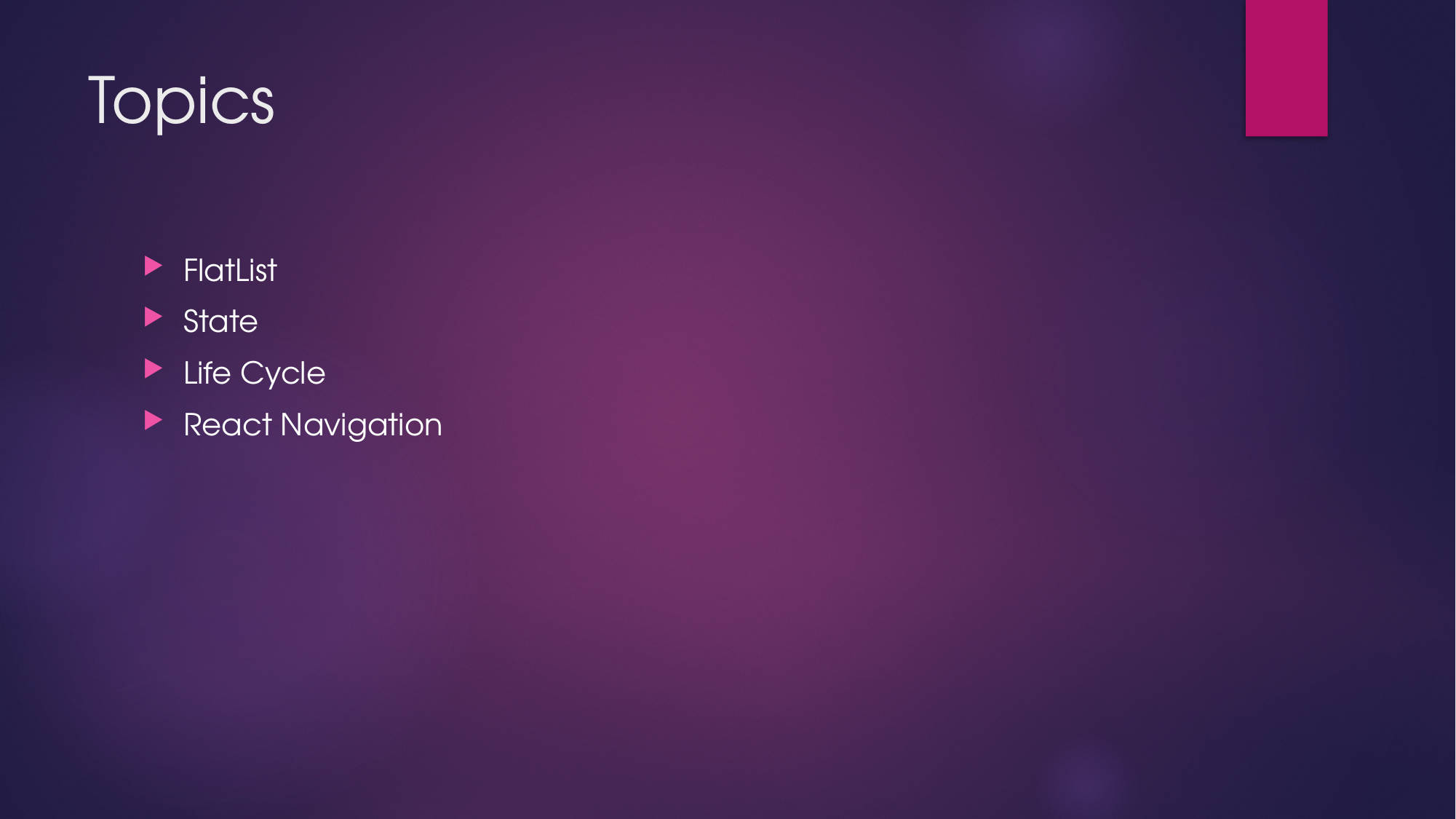

# Topics
FlatList
State
Life Cycle
React Navigation